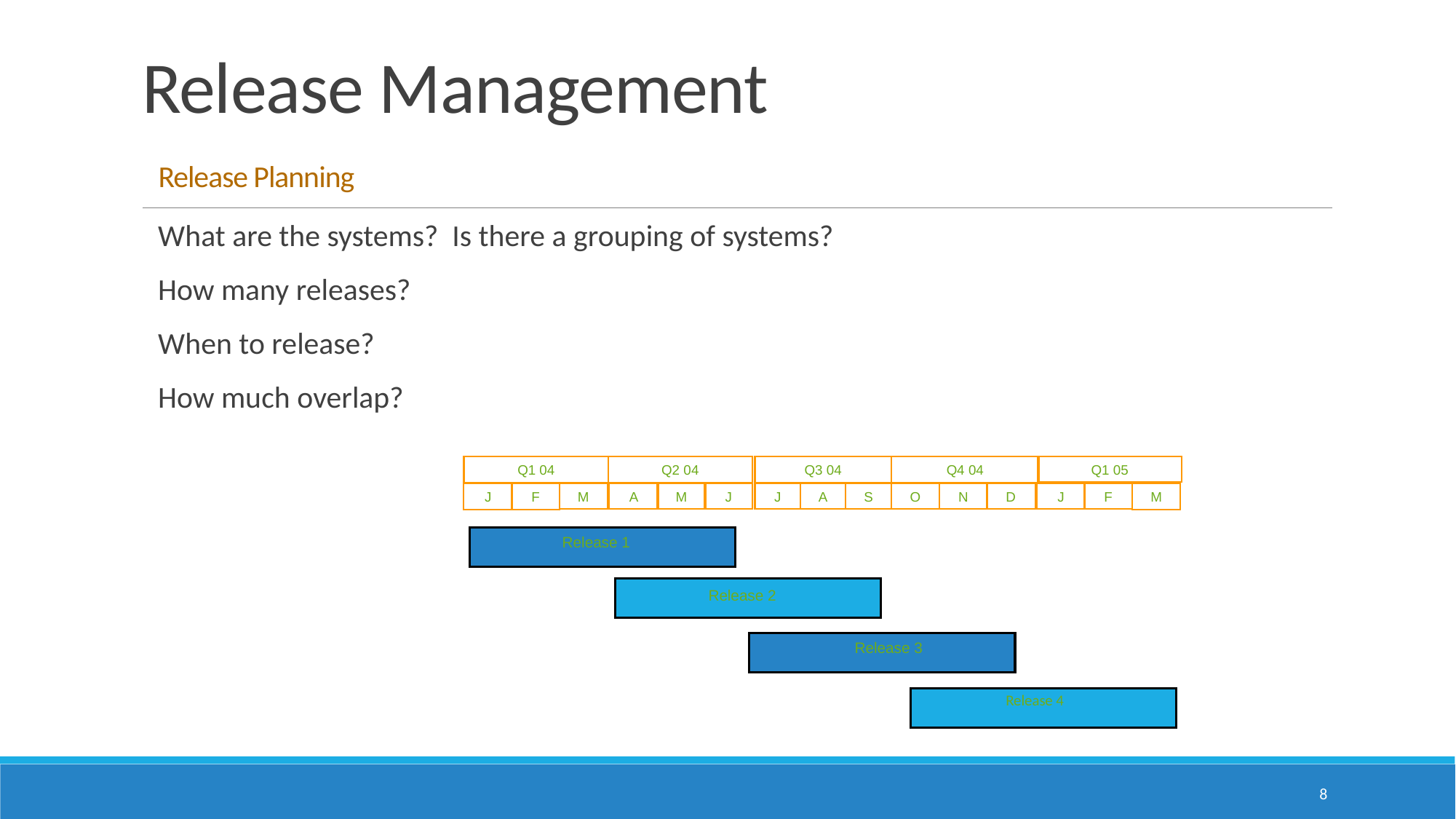

# Release Management Release Planning
What are the systems?  Is there a grouping of systems?
How many releases?
When to release?
How much overlap?
Q1 05
Q1 04
Q2 04
Q3 04
Q4 04
J
F
M
A
M
J
J
A
S
O
N
D
M
J
F

Release 1

Release 2

Release 3
Release 4

8